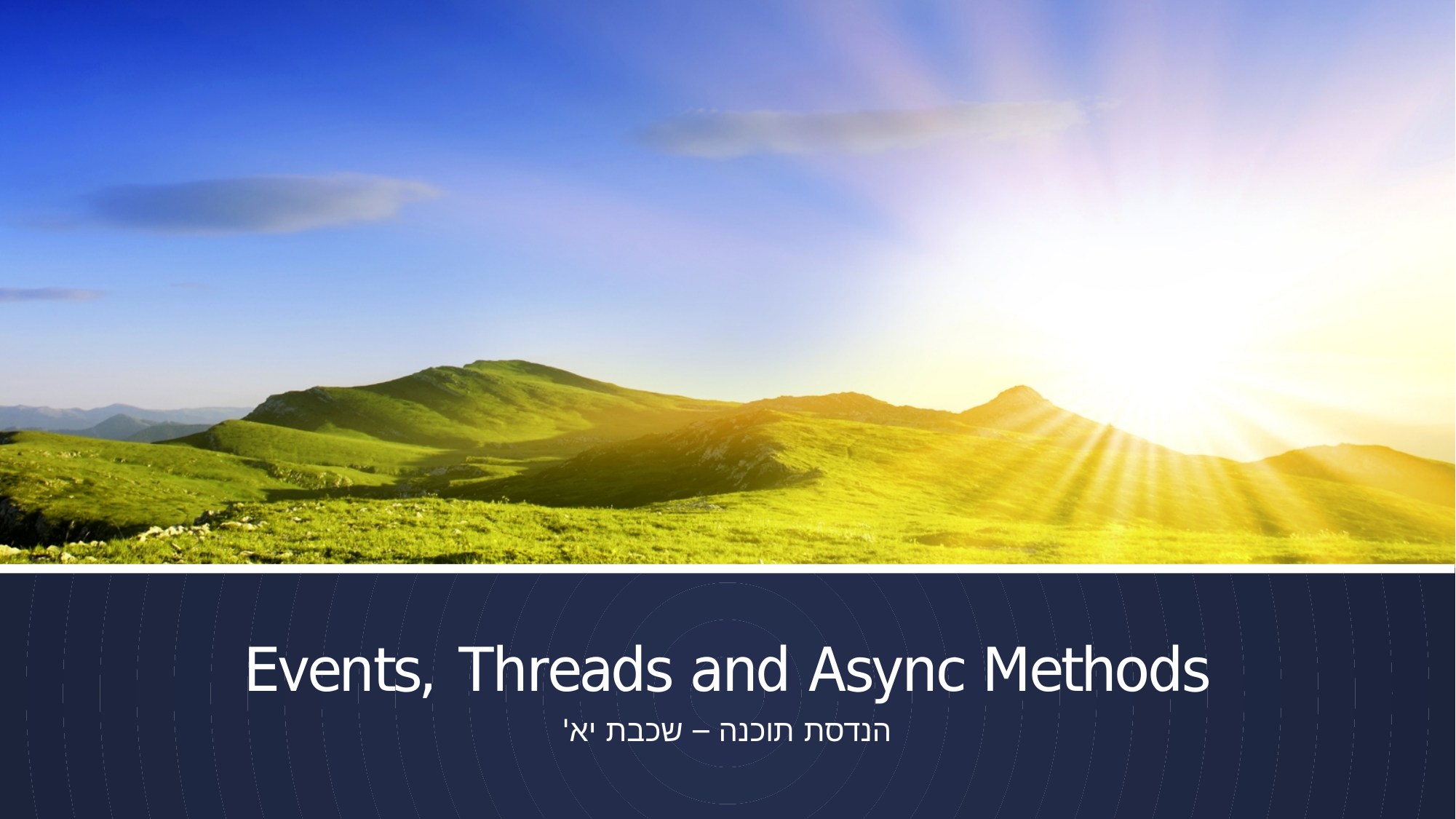

# Events, Threads and Async Methods
הנדסת תוכנה – שכבת יא'